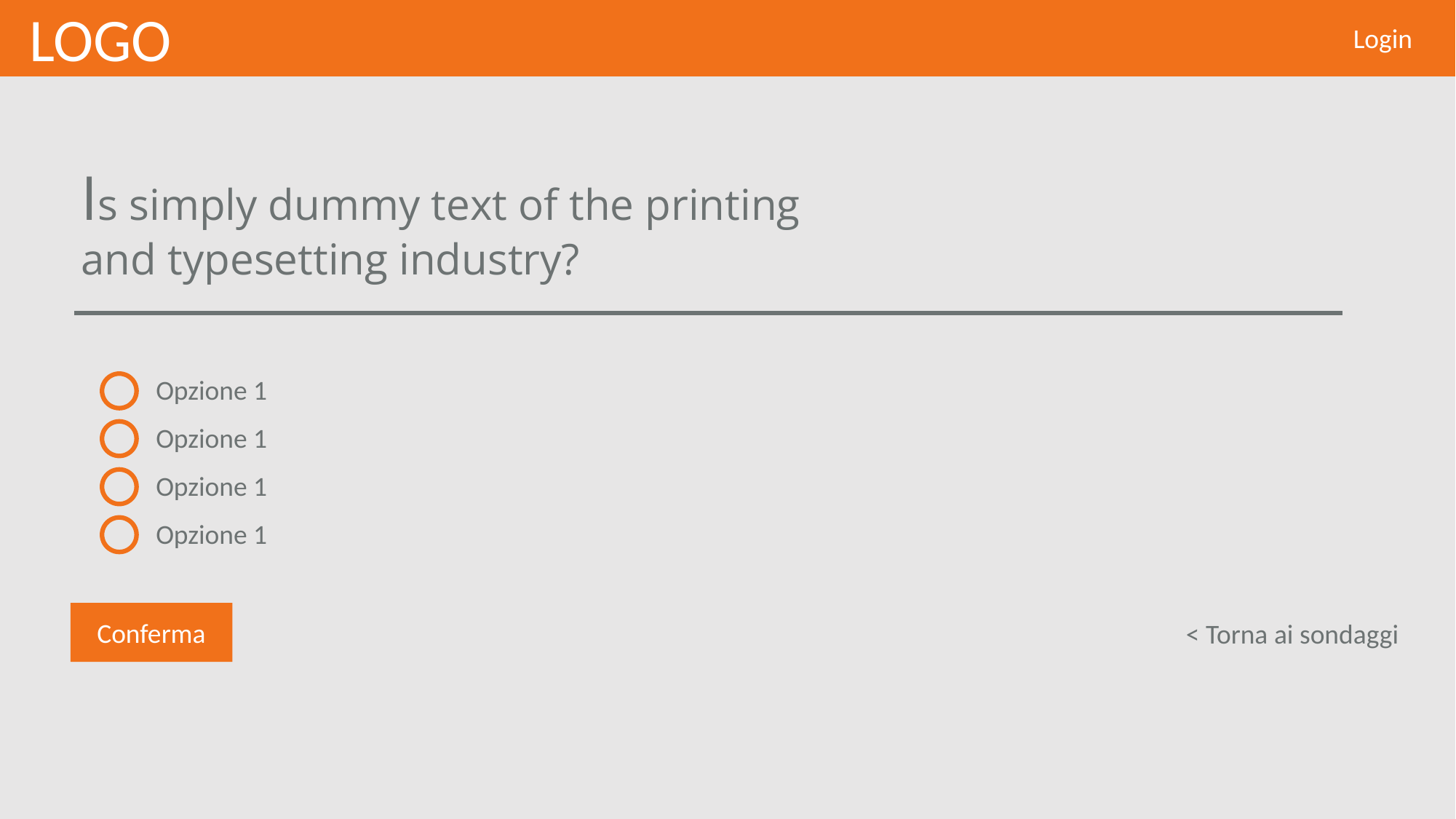

LOGO
Login
Is simply dummy text of the printing and typesetting industry?
Opzione 1

Opzione 1

Opzione 1

Opzione 1

Conferma
< Torna ai sondaggi